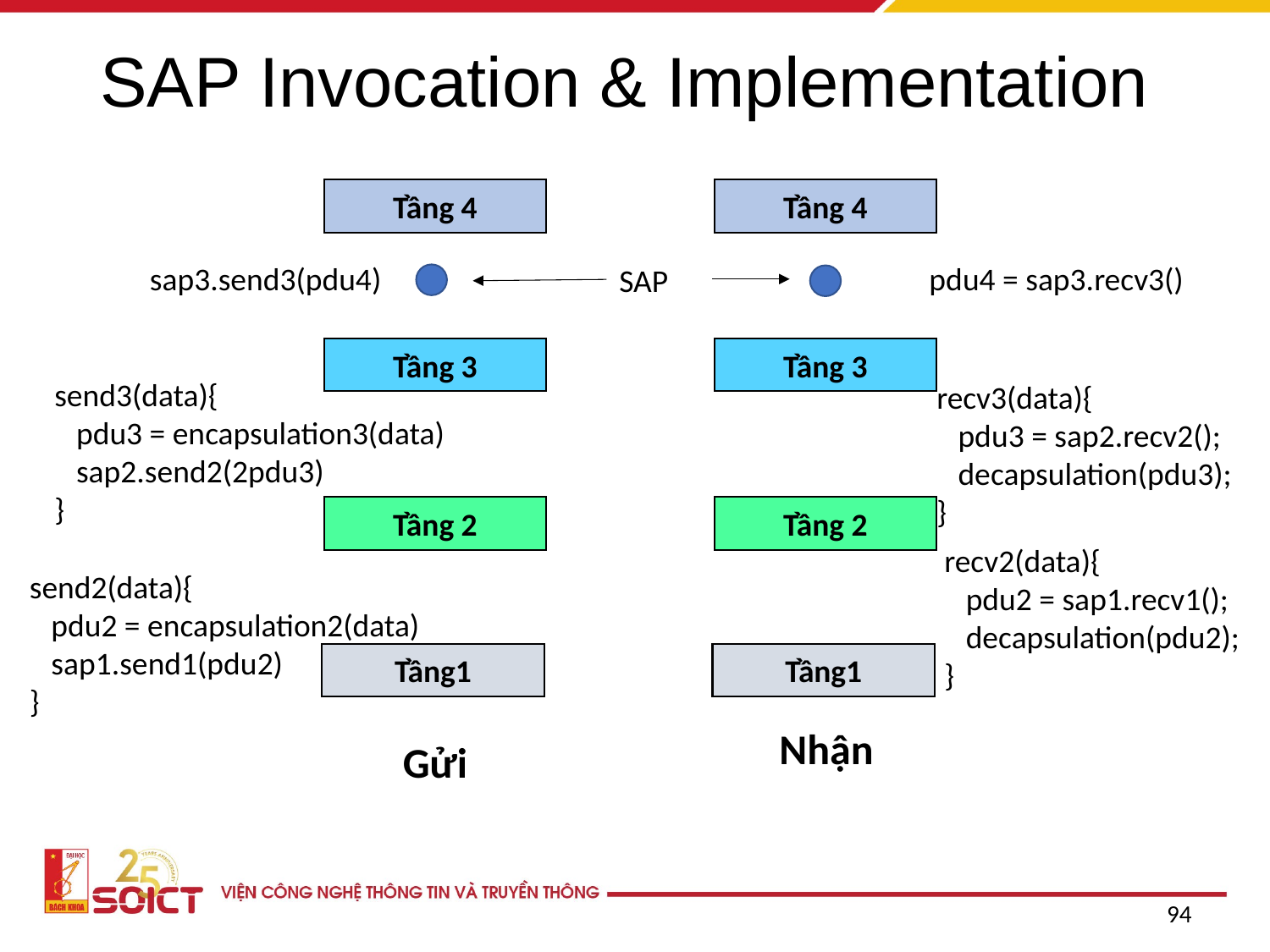

# SAP Invocation & Implementation
Tầng 4
Tầng 4
sap3.send3(pdu4)
pdu4 = sap3.recv3()
SAP

Tầng 3
Tầng 3
send3(data){
   pdu3 = encapsulation3(data)
   sap2.send2(2pdu3)
}
recv3(data){
   pdu3 = sap2.recv2();
   decapsulation(pdu3);
}
Tầng 2
Tầng 2
recv2(data){
   pdu2 = sap1.recv1();
   decapsulation(pdu2);
}
send2(data){
   pdu2 = encapsulation2(data)
   sap1.send1(pdu2)
}
Tầng1
Tầng1
Nhận
Gửi
94